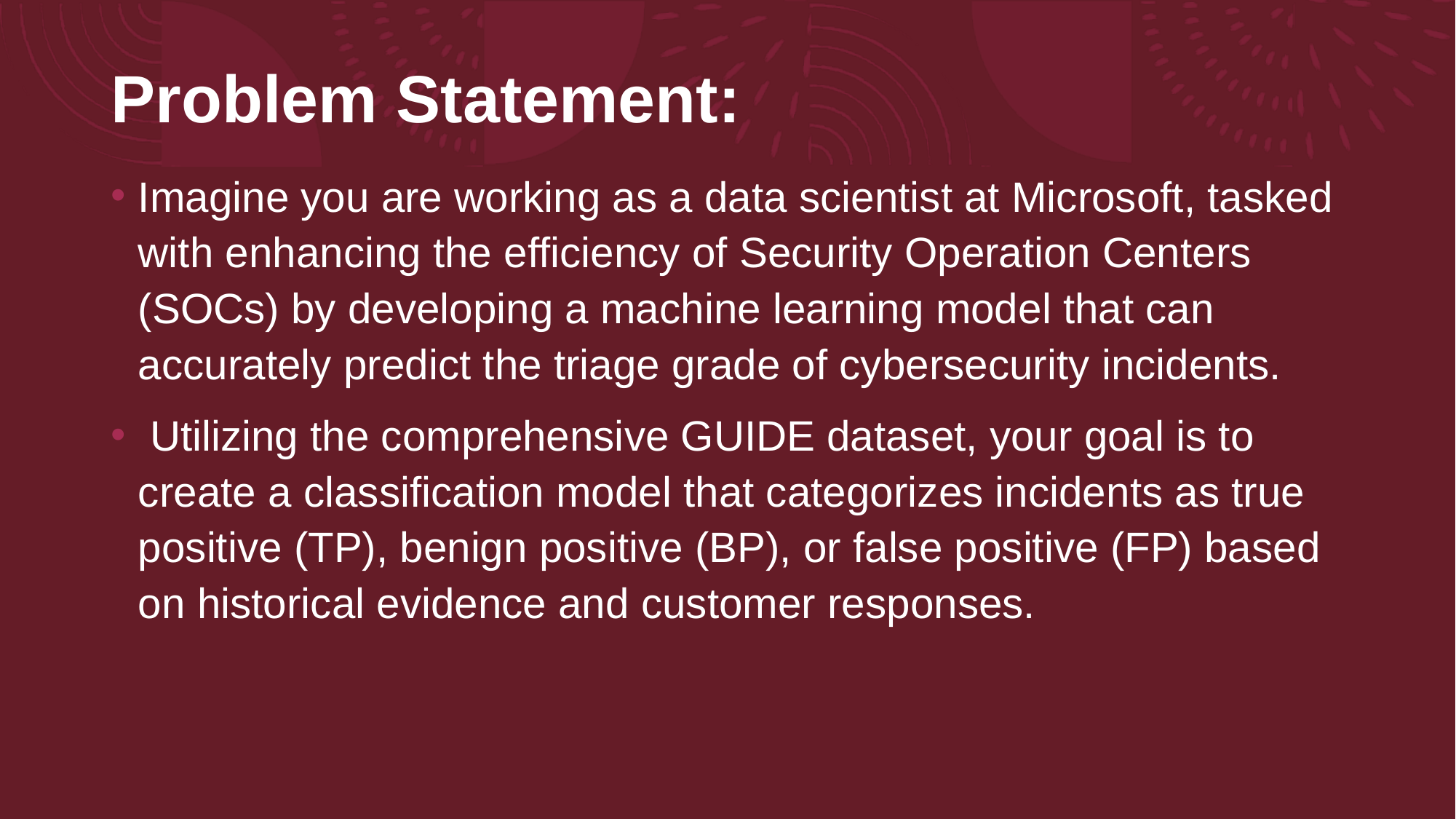

# Problem Statement:
Imagine you are working as a data scientist at Microsoft, tasked with enhancing the efficiency of Security Operation Centers (SOCs) by developing a machine learning model that can accurately predict the triage grade of cybersecurity incidents.
 Utilizing the comprehensive GUIDE dataset, your goal is to create a classification model that categorizes incidents as true positive (TP), benign positive (BP), or false positive (FP) based on historical evidence and customer responses.